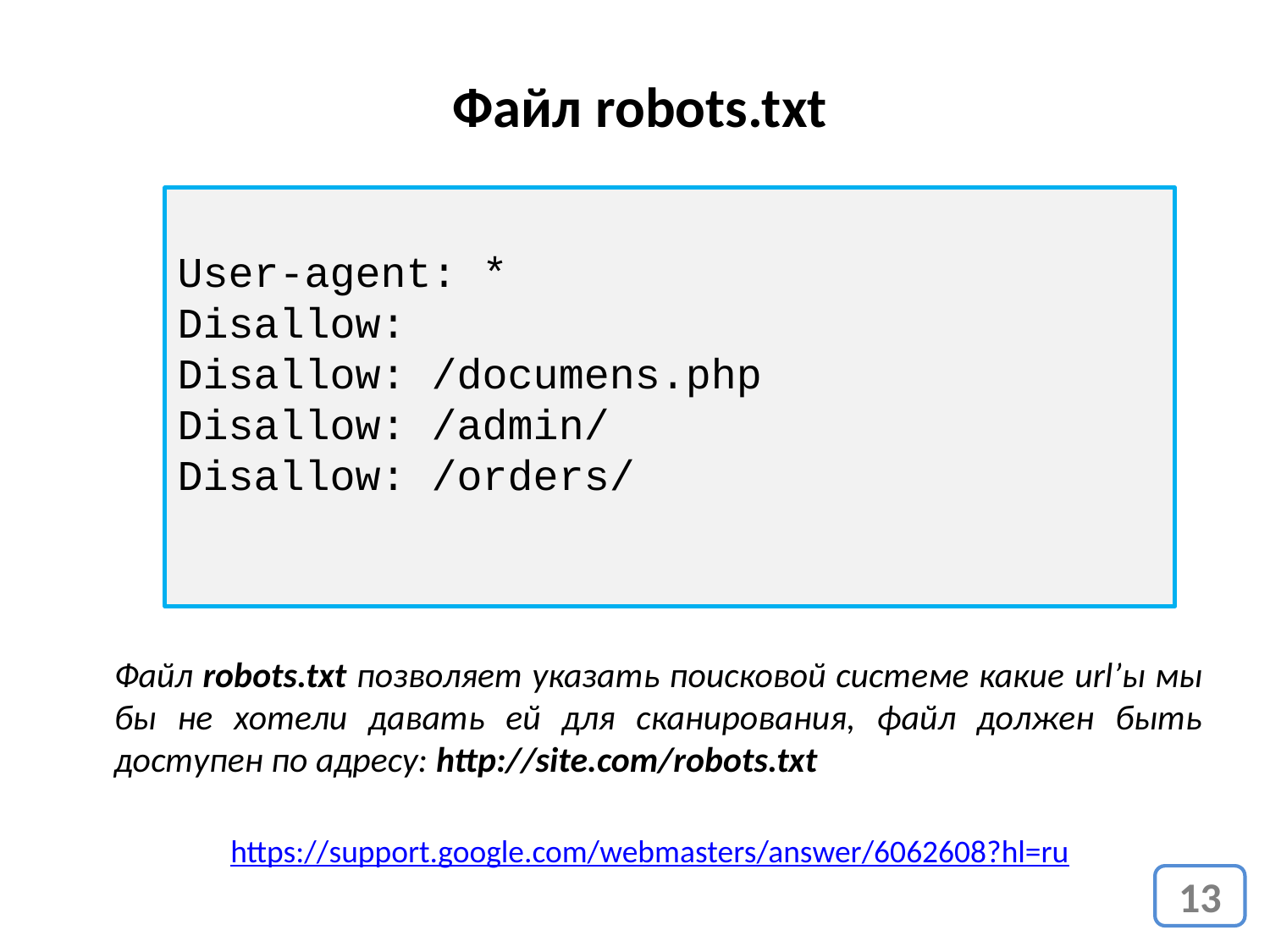

Файл robots.txt

User-agent: *
Disallow:
Disallow: /documens.php
Disallow: /admin/
Disallow: /orders/

Файл robots.txt позволяет указать поисковой системе какие url’ы мы бы не хотели давать ей для сканирования, файл должен быть доступен по адресу: http://site.com/robots.txt
https://support.google.com/webmasters/answer/6062608?hl=ru
13